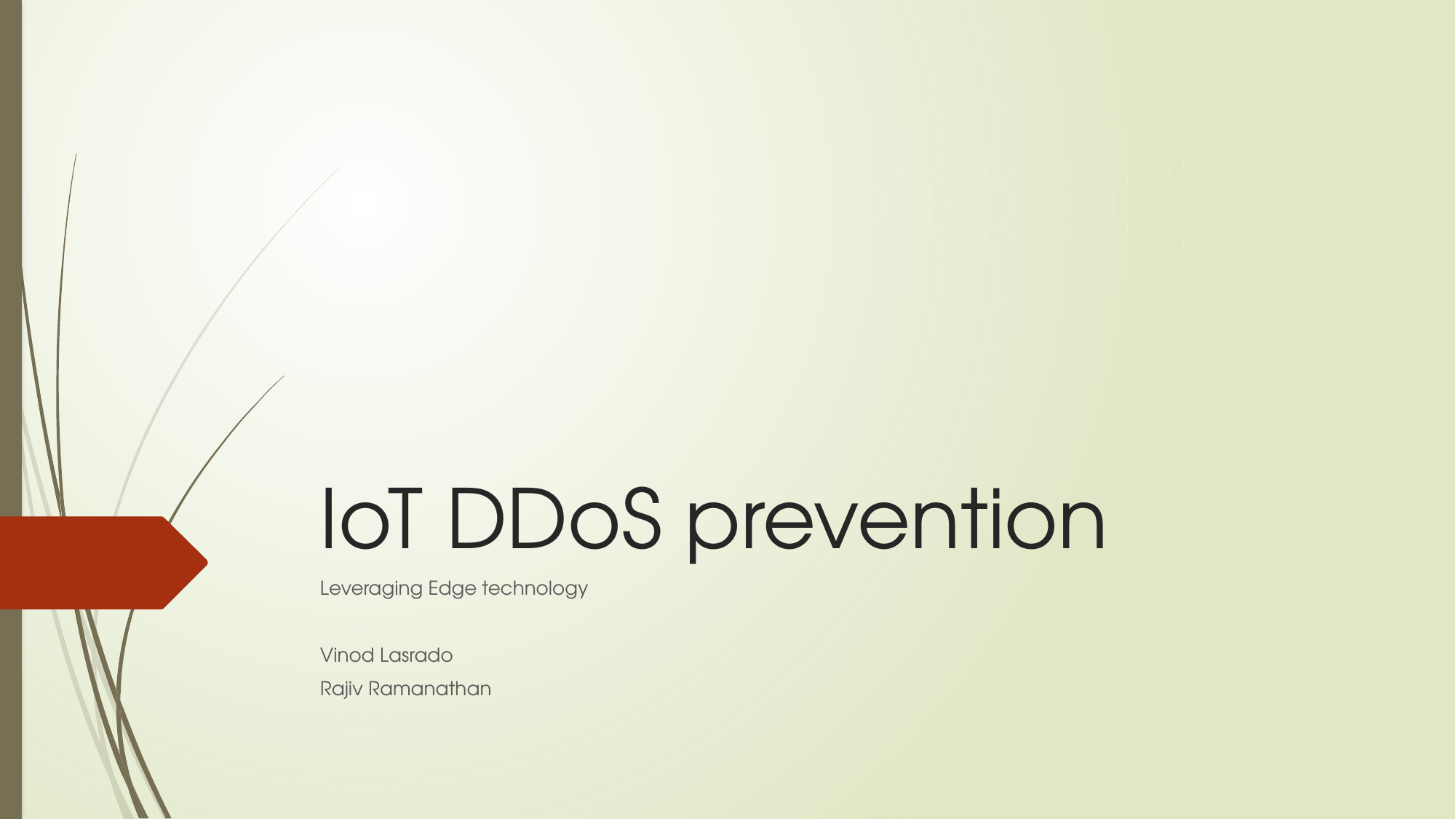

# IoT DDoS prevention
Leveraging Edge technology

Vinod Lasrado
Rajiv Ramanathan